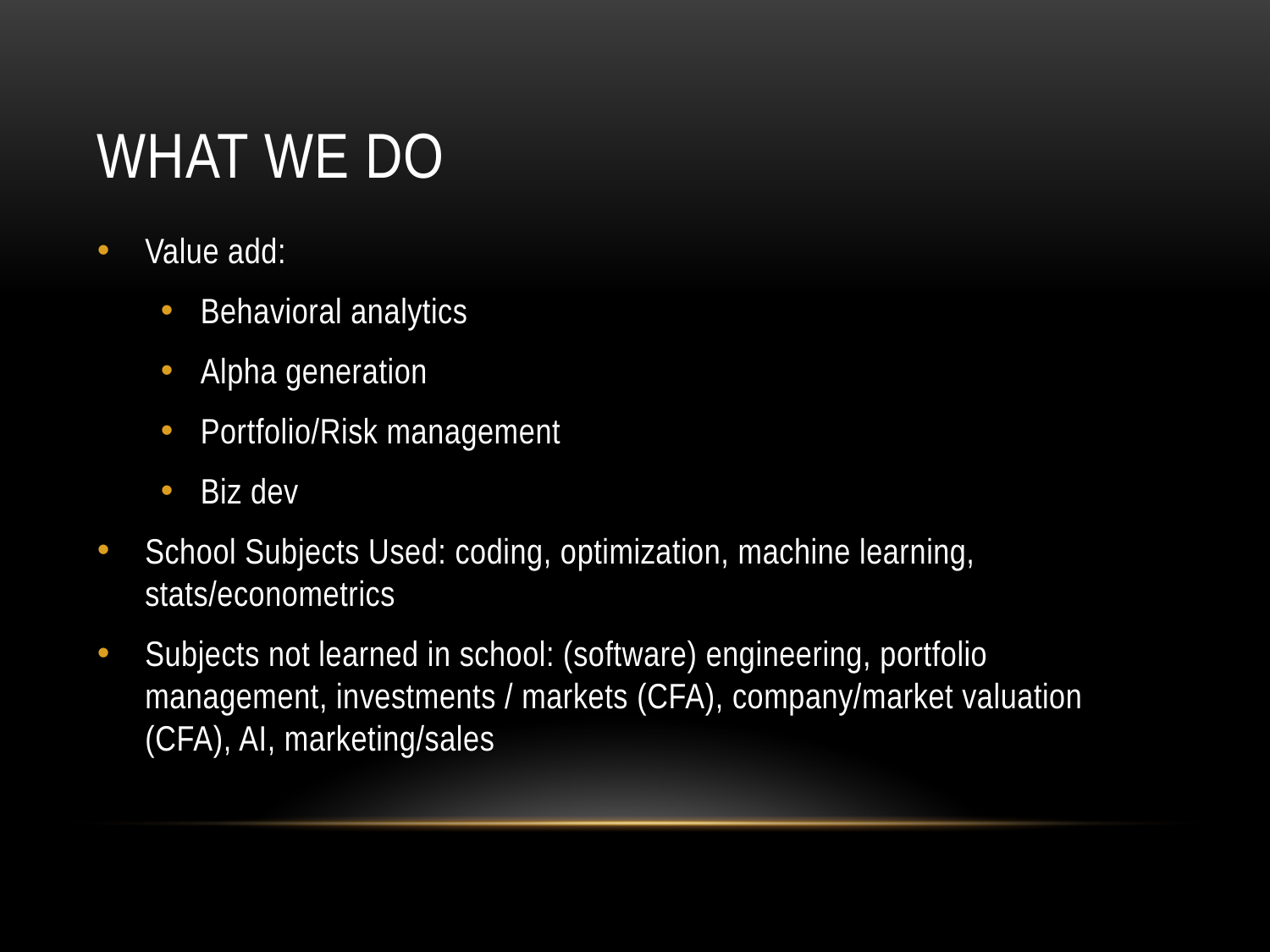

# What we do
Value add:
Behavioral analytics
Alpha generation
Portfolio/Risk management
Biz dev
School Subjects Used: coding, optimization, machine learning, stats/econometrics
Subjects not learned in school: (software) engineering, portfolio management, investments / markets (CFA), company/market valuation (CFA), AI, marketing/sales